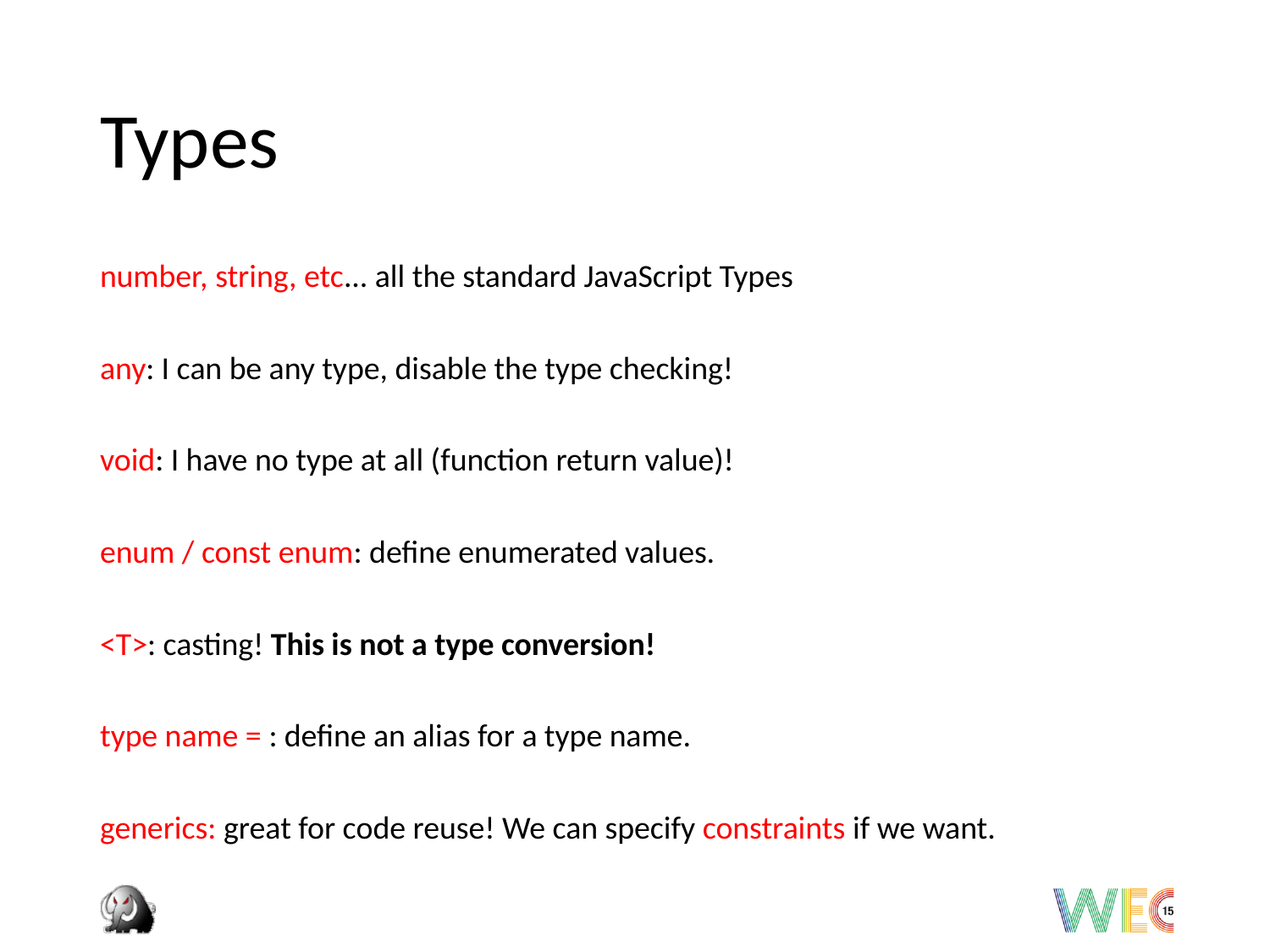

# Types
number, string, etc... all the standard JavaScript Types

any: I can be any type, disable the type checking!

void: I have no type at all (function return value)!

enum / const enum: define enumerated values.

<T>: casting! This is not a type conversion!

type name = : define an alias for a type name.

generics: great for code reuse! We can specify constraints if we want.